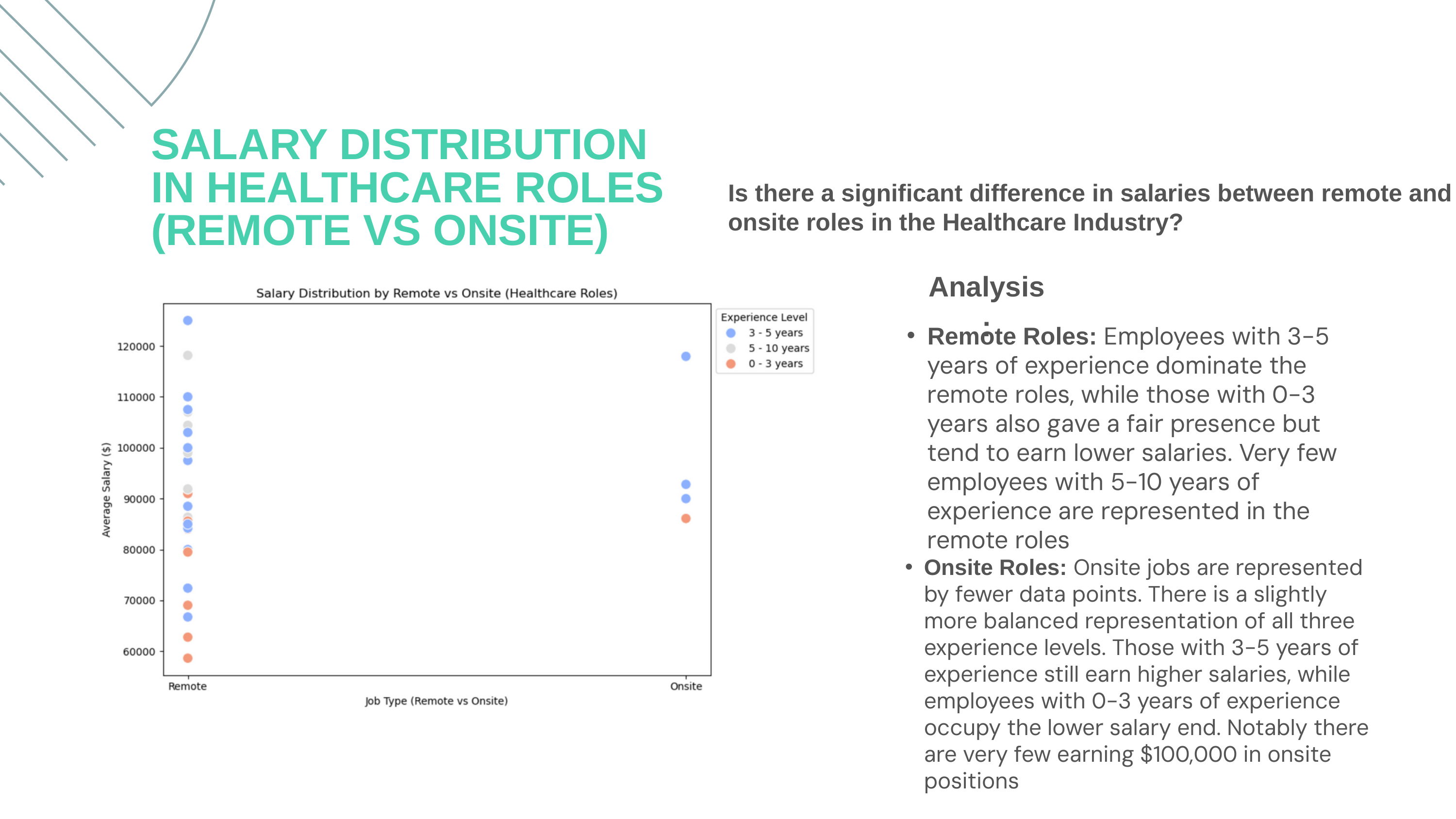

SALARY DISTRIBUTION IN HEALTHCARE ROLES (REMOTE VS ONSITE)
Is there a significant difference in salaries between remote and onsite roles in the Healthcare Industry?
Analysis:

Remote Roles: Employees with 3-5 years of experience dominate the remote roles, while those with 0-3 years also gave a fair presence but tend to earn lower salaries. Very few employees with 5-10 years of experience are represented in the remote roles
Onsite Roles: Onsite jobs are represented by fewer data points. There is a slightly more balanced representation of all three experience levels. Those with 3-5 years of experience still earn higher salaries, while employees with 0-3 years of experience occupy the lower salary end. Notably there are very few earning $100,000 in onsite positions